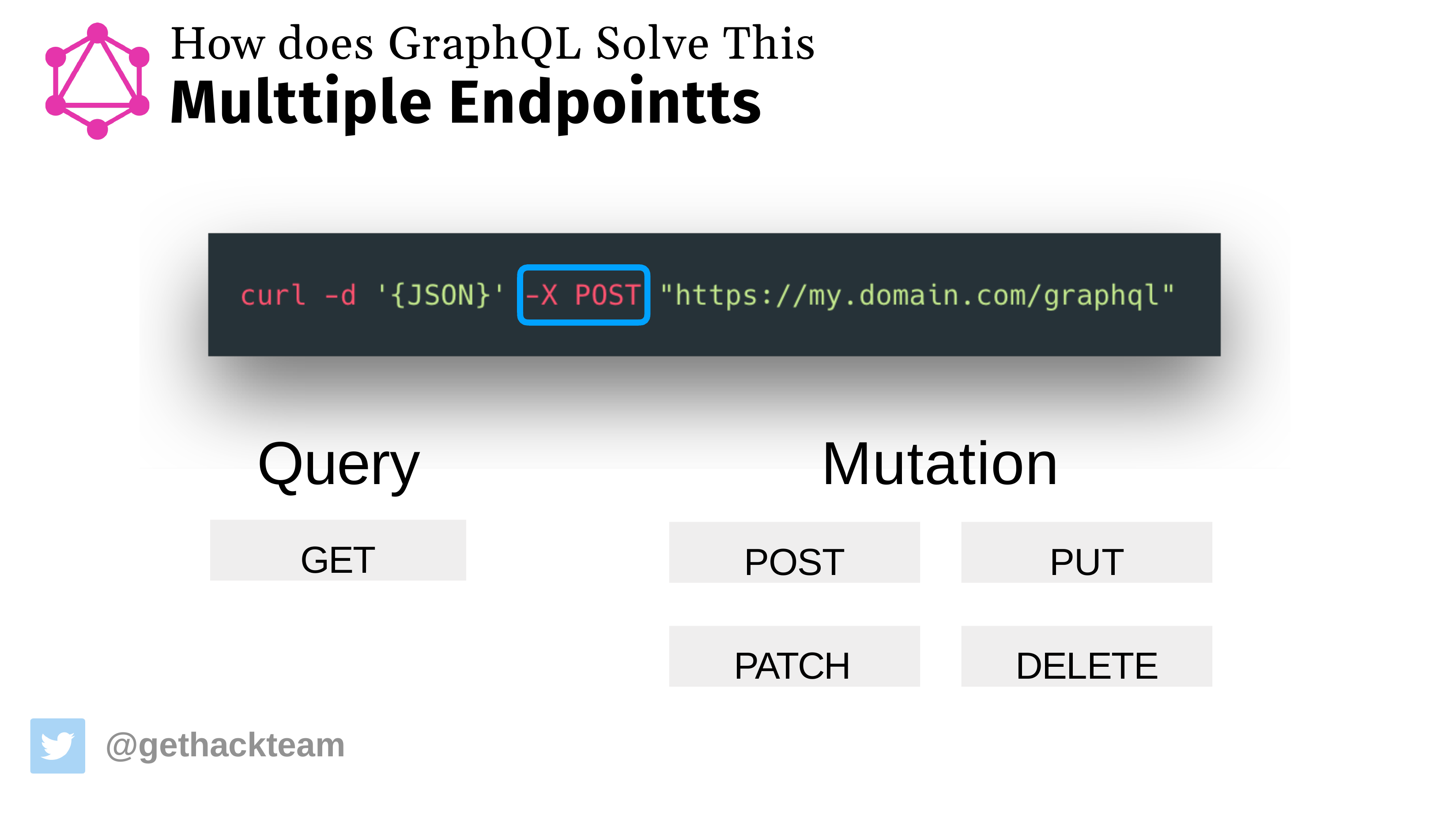

# How does GraphQL Solve This
Multtiple Endpointts

Query
Mutation
GET
POST
PUT
PATCH
DELETE

@gethackteam